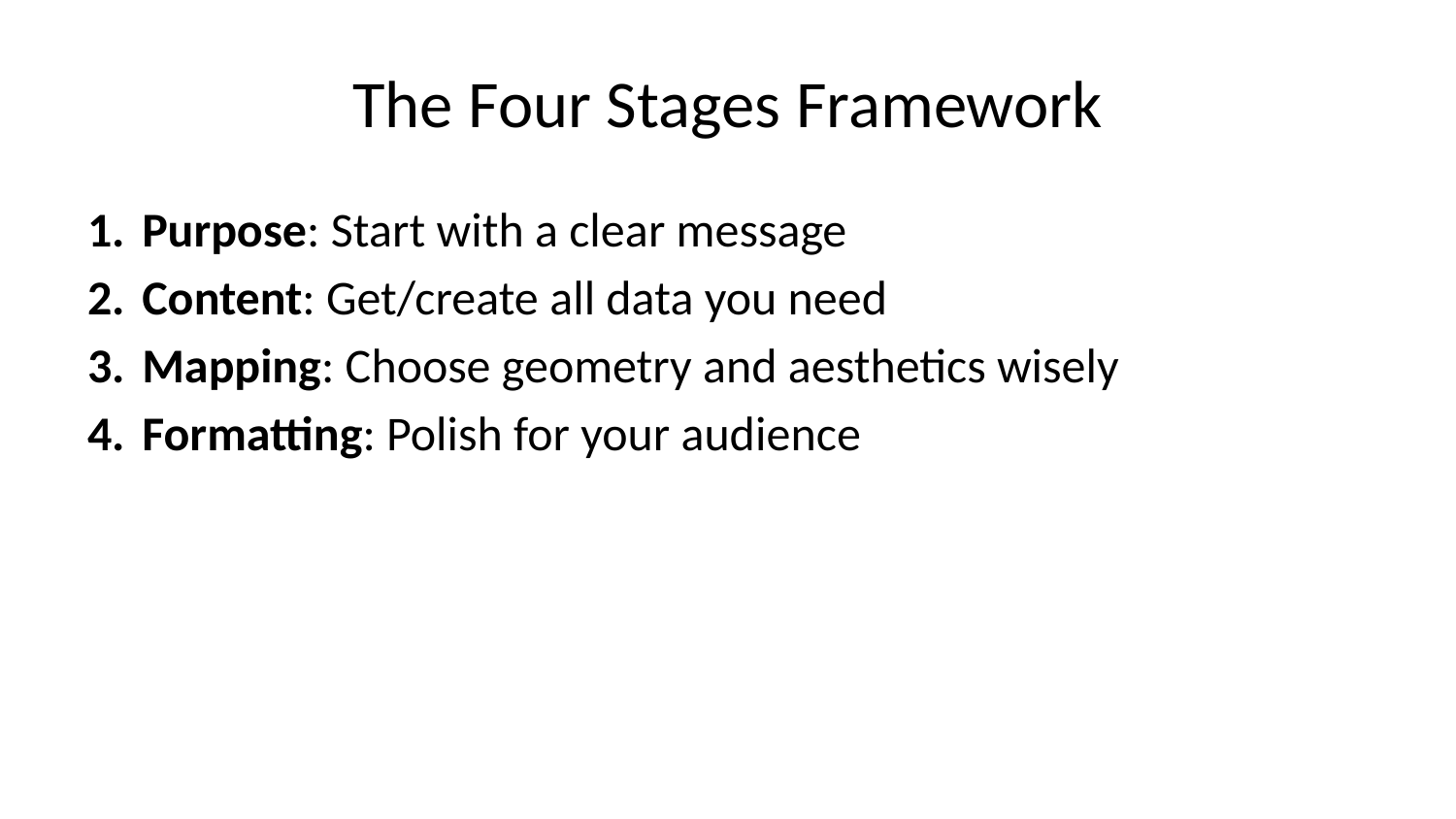

# The Four Stages Framework
Purpose: Start with a clear message
Content: Get/create all data you need
Mapping: Choose geometry and aesthetics wisely
Formatting: Polish for your audience